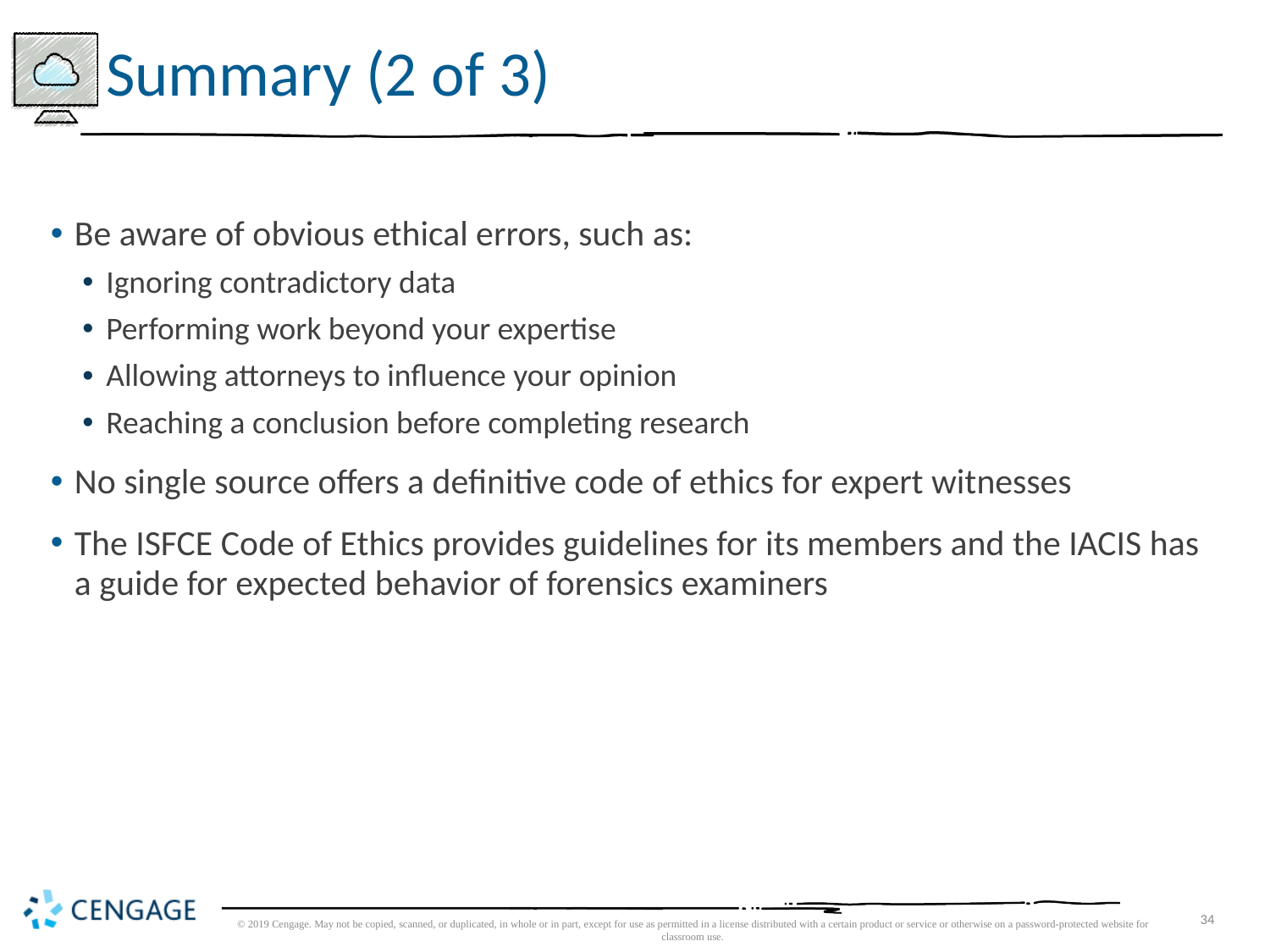

# Summary (2 of 3)
Be aware of obvious ethical errors, such as:
Ignoring contradictory data
Performing work beyond your expertise
Allowing attorneys to influence your opinion
Reaching a conclusion before completing research
No single source offers a definitive code of ethics for expert witnesses
The ISFCE Code of Ethics provides guidelines for its members and the IACIS has a guide for expected behavior of forensics examiners

© 2019 Cengage. May not be copied, scanned, or duplicated, in whole or in part, except for use as permitted in a license distributed with a certain product or service or otherwise on a password-protected website for classroom use.